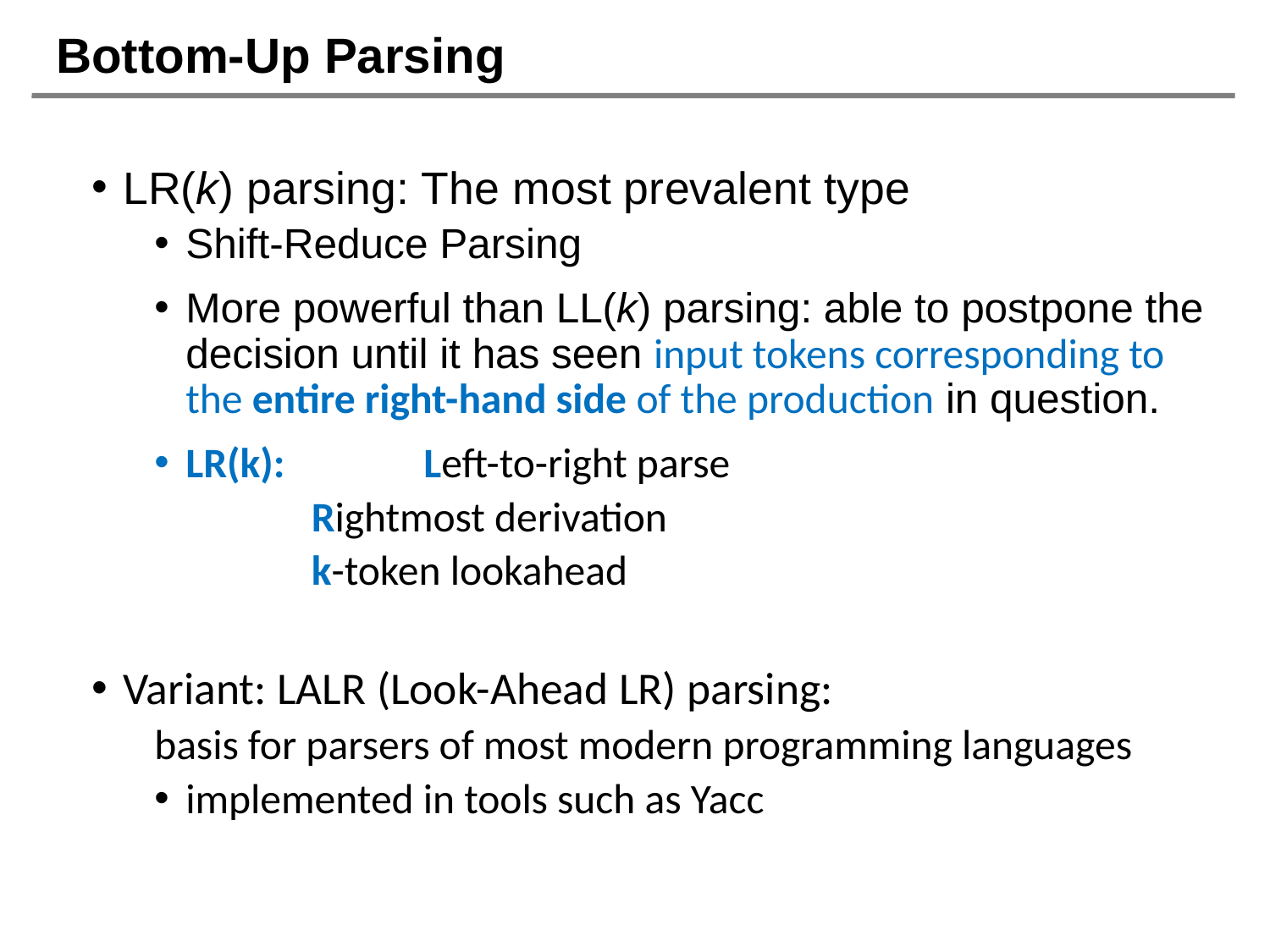

# Bottom-Up Parsing
LR(k) parsing: The most prevalent type
Shift-Reduce Parsing
More powerful than LL(k) parsing: able to postpone the decision until it has seen input tokens corresponding to the entire right-hand side of the production in question.
LR(k): 	Left-to-right parse
               	Rightmost derivation
               	k-token lookahead

Variant: LALR (Look-Ahead LR) parsing:
basis for parsers of most modern programming languages
implemented in tools such as Yacc